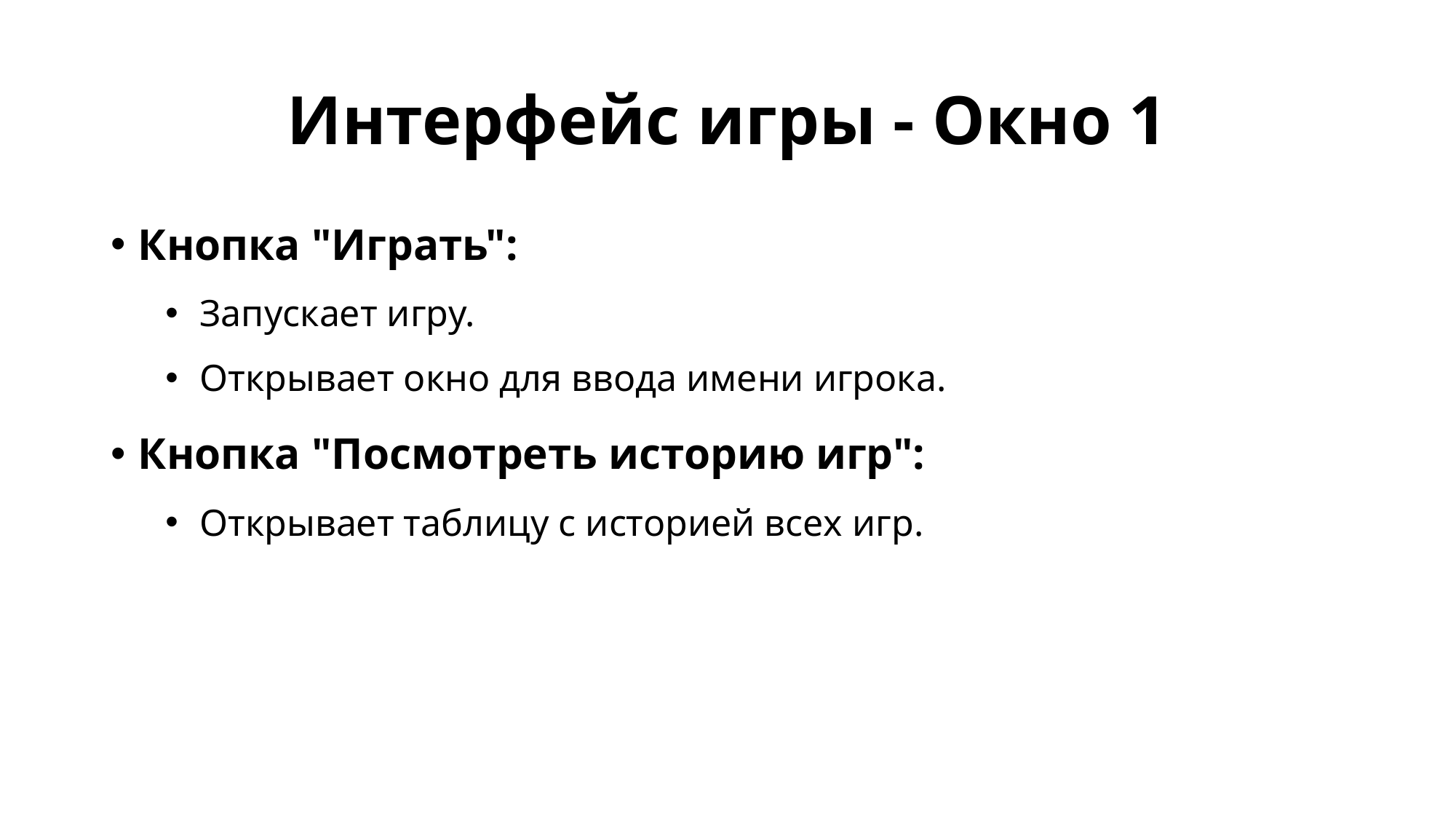

# Интерфейс игры - Окно 1
Кнопка "Играть":
Запускает игру.
Открывает окно для ввода имени игрока.
Кнопка "Посмотреть историю игр":
Открывает таблицу с историей всех игр.